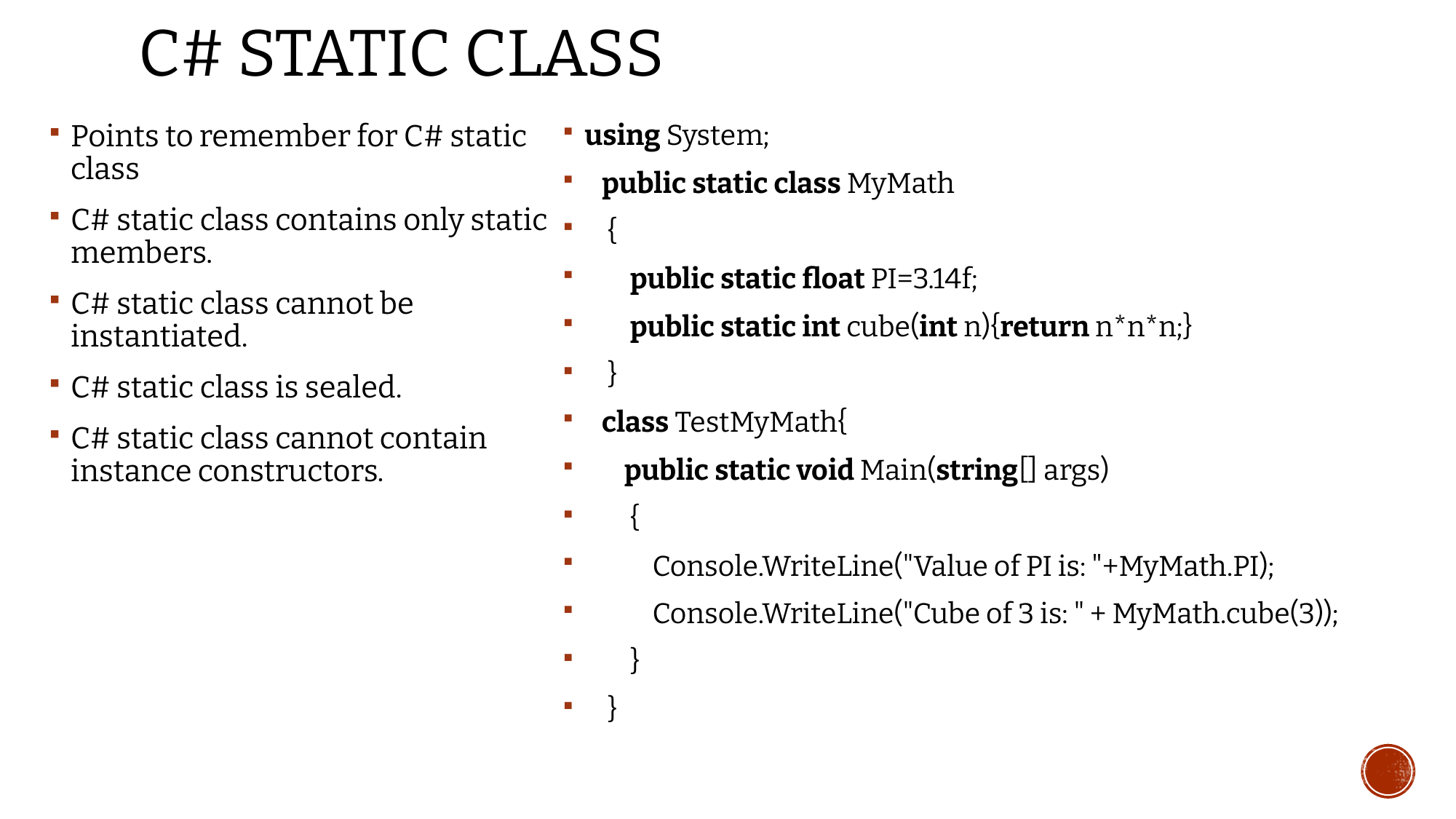

# C# static class
Points to remember for C# static class
C# static class contains only static members.
C# static class cannot be instantiated.
C# static class is sealed.
C# static class cannot contain instance constructors.

using System;
   public static class MyMath
    {
        public static float PI=3.14f;
        public static int cube(int n){return n*n*n;}
    }
   class TestMyMath{
       public static void Main(string[] args)
        {
            Console.WriteLine("Value of PI is: "+MyMath.PI);
            Console.WriteLine("Cube of 3 is: " + MyMath.cube(3));
        }
    }